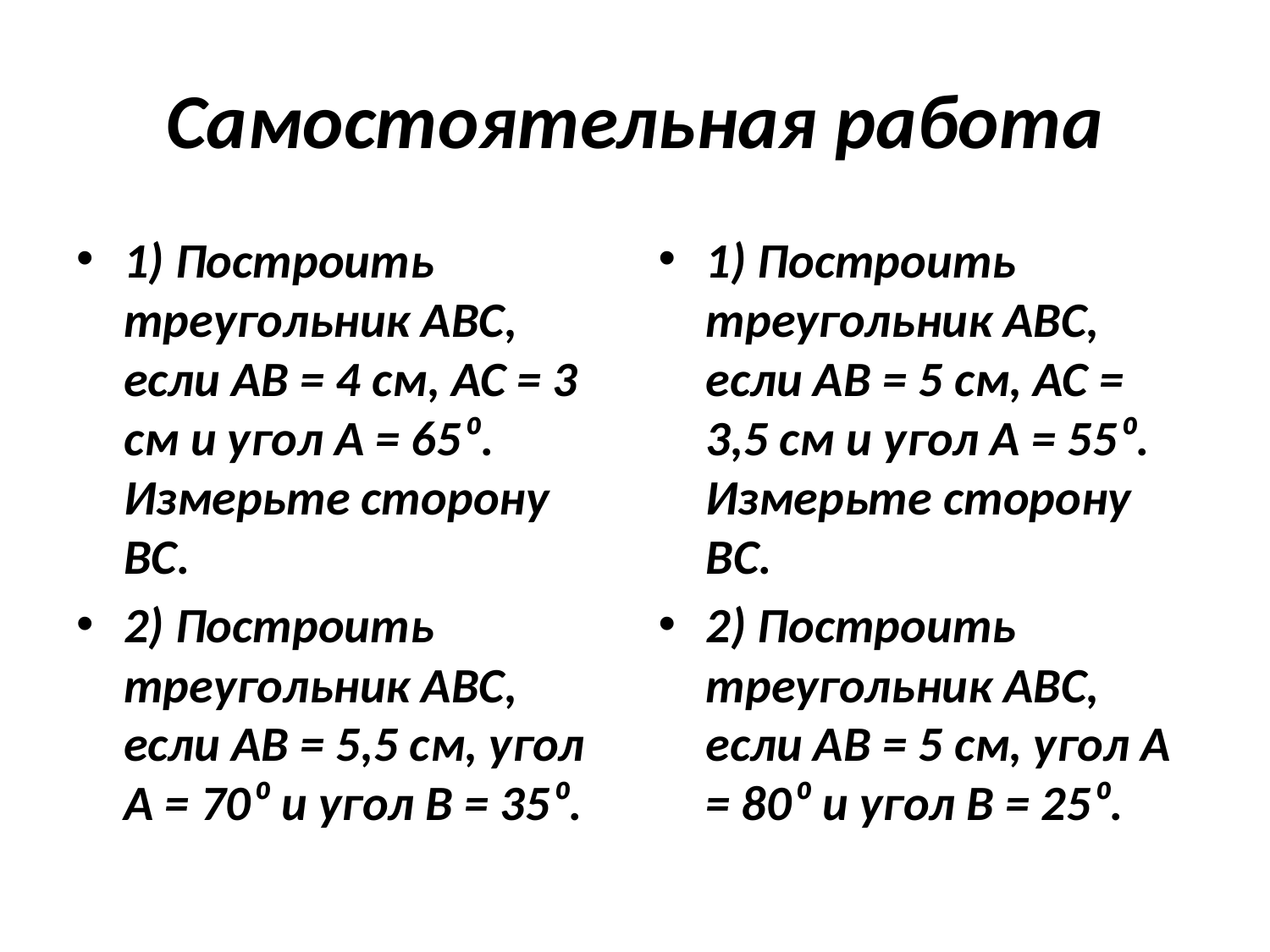

# Самостоятельная работа
1) Построить треугольник АВС, если АВ = 4 см, АС = 3 см и угол А = 65⁰. Измерьте сторону ВС.
2) Построить треугольник АВС, если АВ = 5,5 см, угол А = 70⁰ и угол В = 35⁰.
1) Построить треугольник АВС, если АВ = 5 см, АС = 3,5 см и угол А = 55⁰. Измерьте сторону ВС.
2) Построить треугольник АВС, если АВ = 5 см, угол А = 80⁰ и угол В = 25⁰.